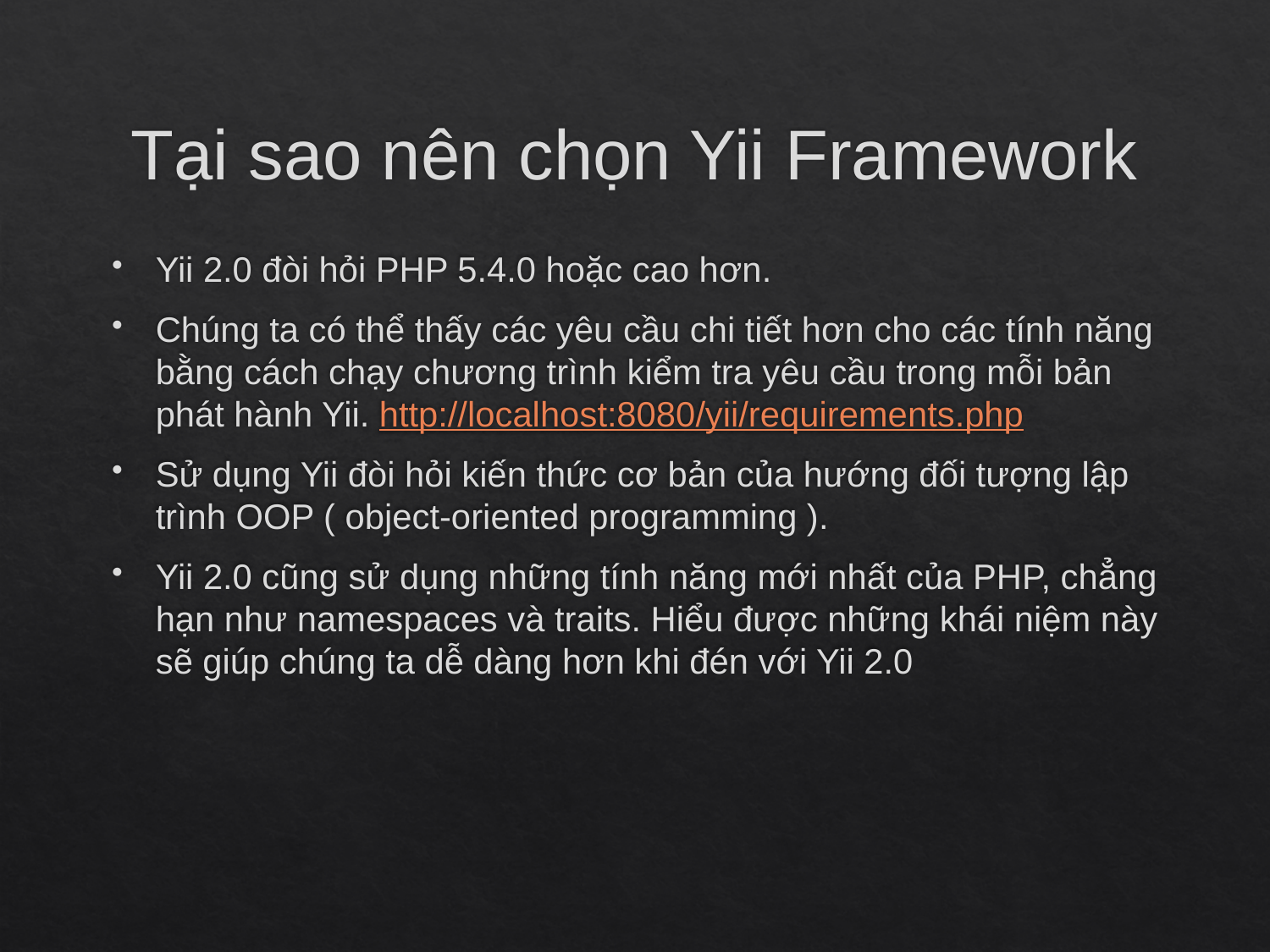

# Tại sao nên chọn Yii Framework
Yii 2.0 đòi hỏi PHP 5.4.0 hoặc cao hơn.
Chúng ta có thể thấy các yêu cầu chi tiết hơn cho các tính năng bằng cách chạy chương trình kiểm tra yêu cầu trong mỗi bản phát hành Yii. http://localhost:8080/yii/requirements.php
Sử dụng Yii đòi hỏi kiến thức cơ bản của hướng đối tượng lập trình OOP ( object-oriented programming ).
Yii 2.0 cũng sử dụng những tính năng mới nhất của PHP, chẳng hạn như namespaces và traits. Hiểu được những khái niệm này sẽ giúp chúng ta dễ dàng hơn khi đén với Yii 2.0